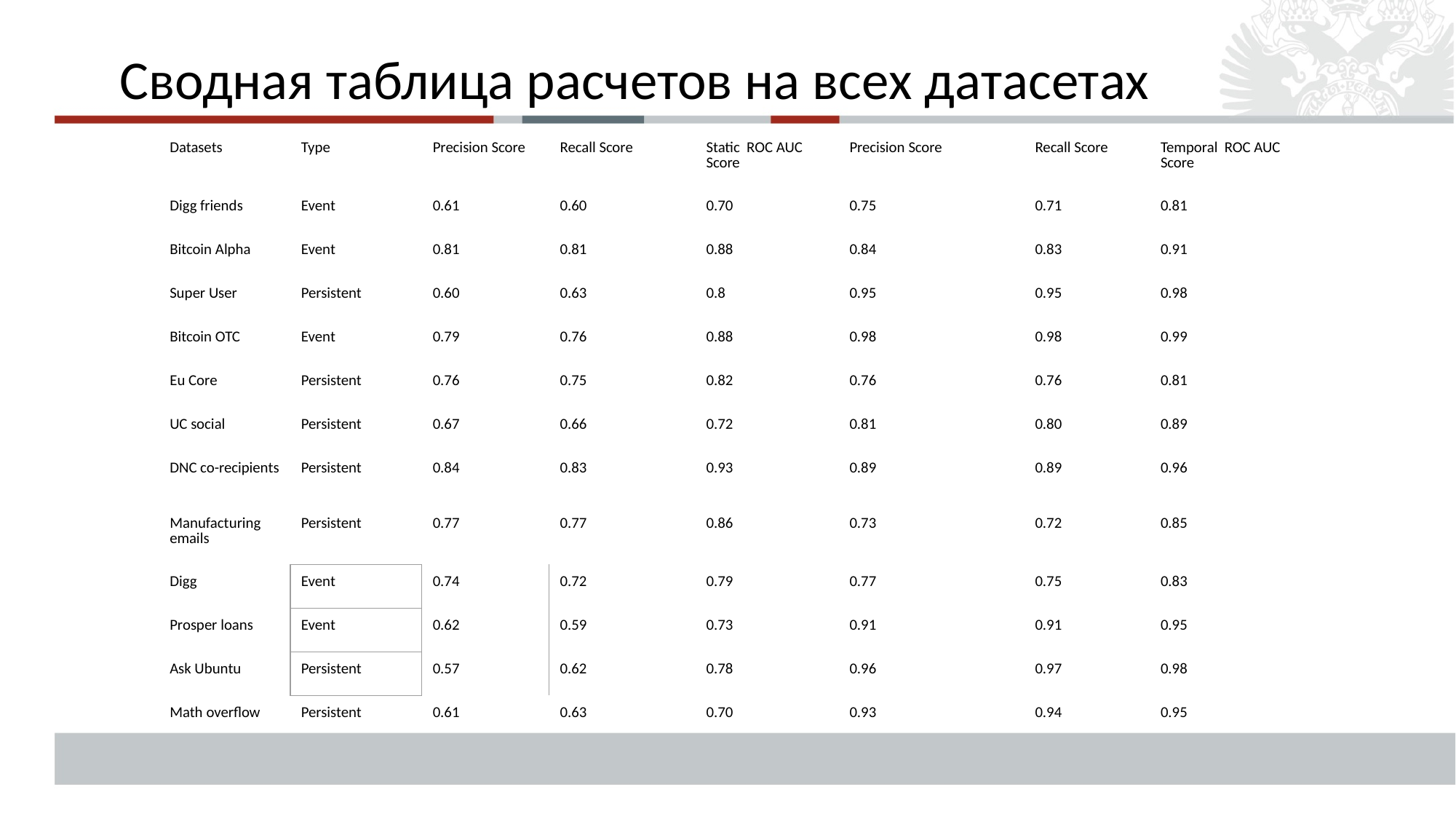

Сводная таблица расчетов на всех датасетах
| Datasets | Type | Precision Score | Recall Score | Static ROC AUC Score | Precision Score | Recall Score | Temporal ROC AUC Score |
| --- | --- | --- | --- | --- | --- | --- | --- |
| Digg friends | Event | 0.61 | 0.60 | 0.70 | 0.75 | 0.71 | 0.81 |
| Bitcoin Alpha | Event | 0.81 | 0.81 | 0.88 | 0.84 | 0.83 | 0.91 |
| Super User | Persistent | 0.60 | 0.63 | 0.8 | 0.95 | 0.95 | 0.98 |
| Bitcoin OTC | Event | 0.79 | 0.76 | 0.88 | 0.98 | 0.98 | 0.99 |
| Eu Core | Persistent | 0.76 | 0.75 | 0.82 | 0.76 | 0.76 | 0.81 |
| UC social | Persistent | 0.67 | 0.66 | 0.72 | 0.81 | 0.80 | 0.89 |
| DNC co-recipients | Persistent | 0.84 | 0.83 | 0.93 | 0.89 | 0.89 | 0.96 |
| Manufacturing emails | Persistent | 0.77 | 0.77 | 0.86 | 0.73 | 0.72 | 0.85 |
| Digg | Event | 0.74 | 0.72 | 0.79 | 0.77 | 0.75 | 0.83 |
| Prosper loans | Event | 0.62 | 0.59 | 0.73 | 0.91 | 0.91 | 0.95 |
| Ask Ubuntu | Persistent | 0.57 | 0.62 | 0.78 | 0.96 | 0.97 | 0.98 |
| Math overflow | Persistent | 0.61 | 0.63 | 0.70 | 0.93 | 0.94 | 0.95 |